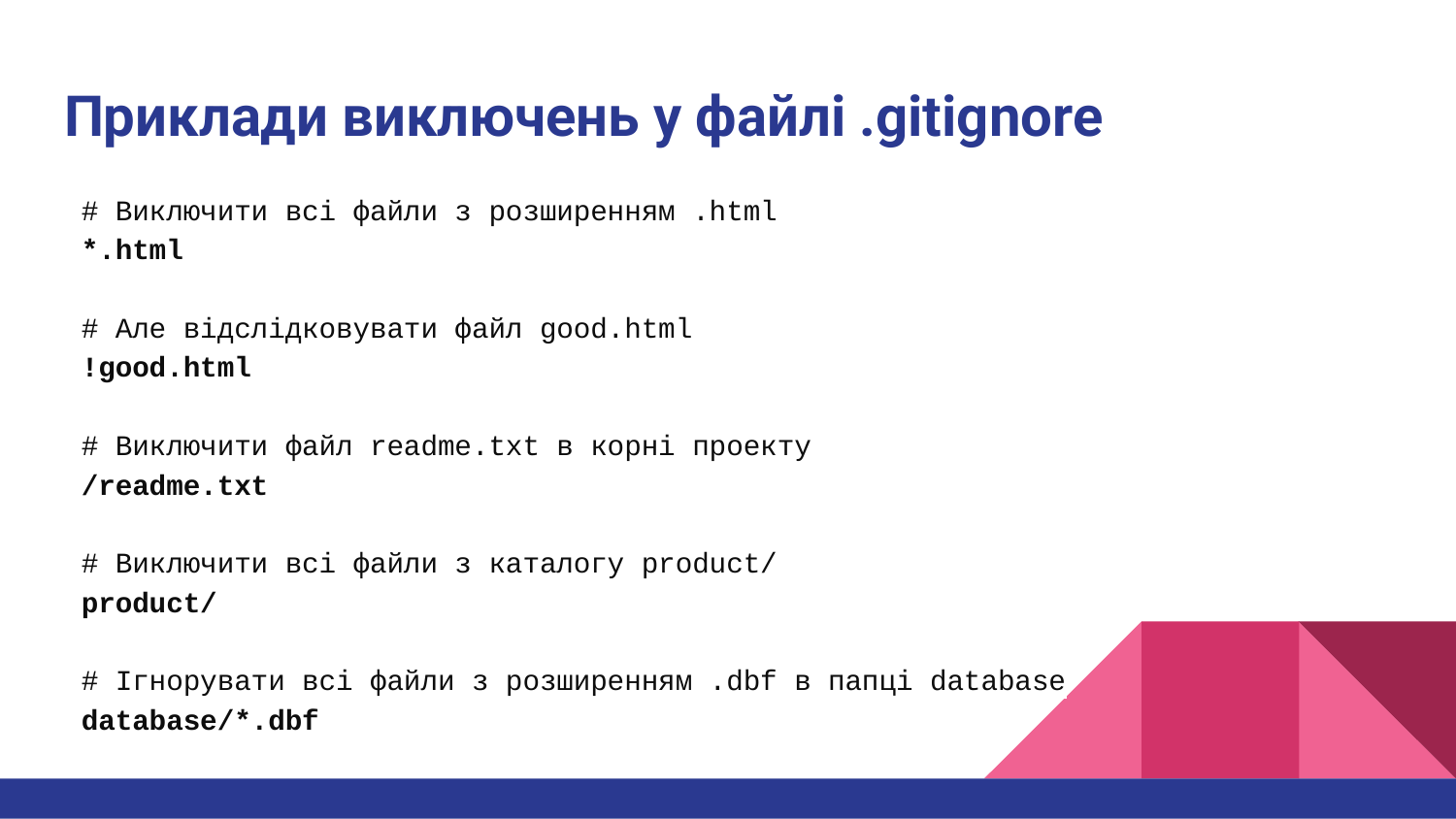

# Приклади виключень у файлі .gitignore
# Виключити всі файли з розширенням .html
*.html

# Але відслідковувати файл good.html
!good.html

# Виключити файл readme.txt в корні проекту
/readme.txt

# Виключити всі файли з каталогу product/
product/

# Ігнорувати всі файли з розширенням .dbf в папці database
database/*.dbf